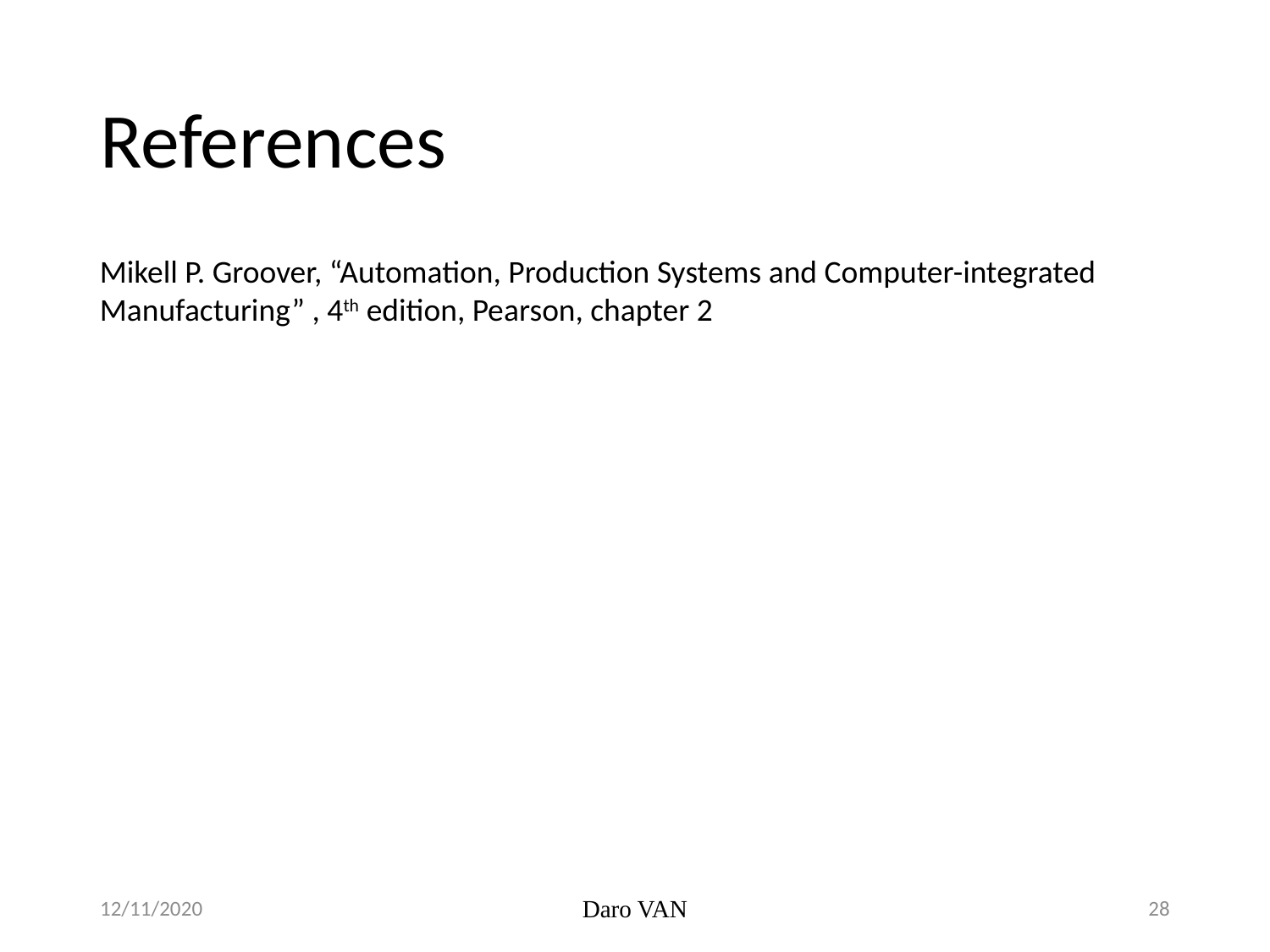

# References
Mikell P. Groover, “Automation, Production Systems and Computer-integrated Manufacturing” , 4th edition, Pearson, chapter 2
12/11/2020
Daro VAN
28